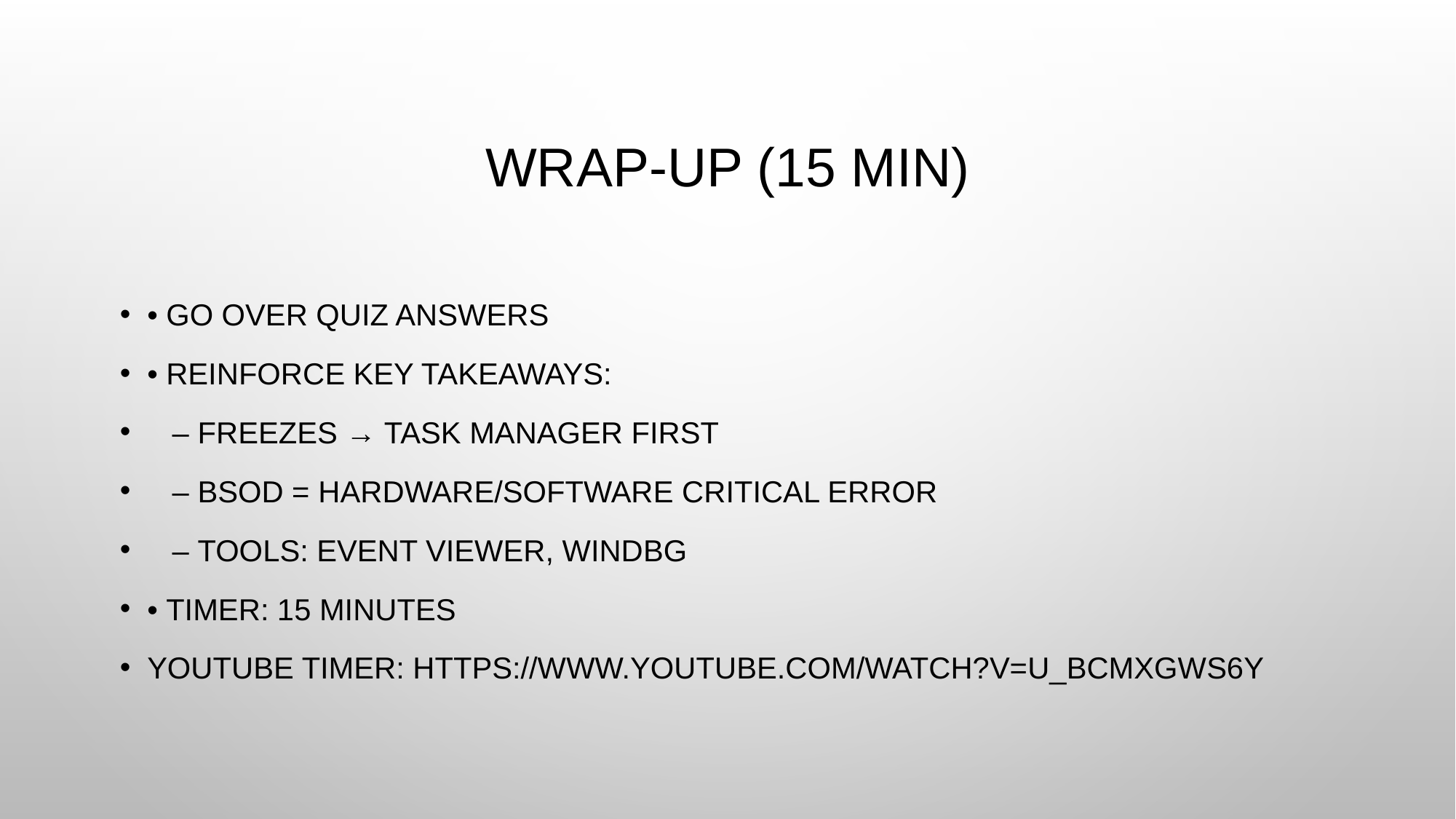

# Wrap-Up (15 min)
• Go over quiz answers
• Reinforce key takeaways:
   – Freezes → Task Manager first
   – BSOD = hardware/software critical error
   – Tools: Event Viewer, WinDbg
• Timer: 15 minutes
YouTube Timer: https://www.youtube.com/watch?v=u_BcMXgws6Y